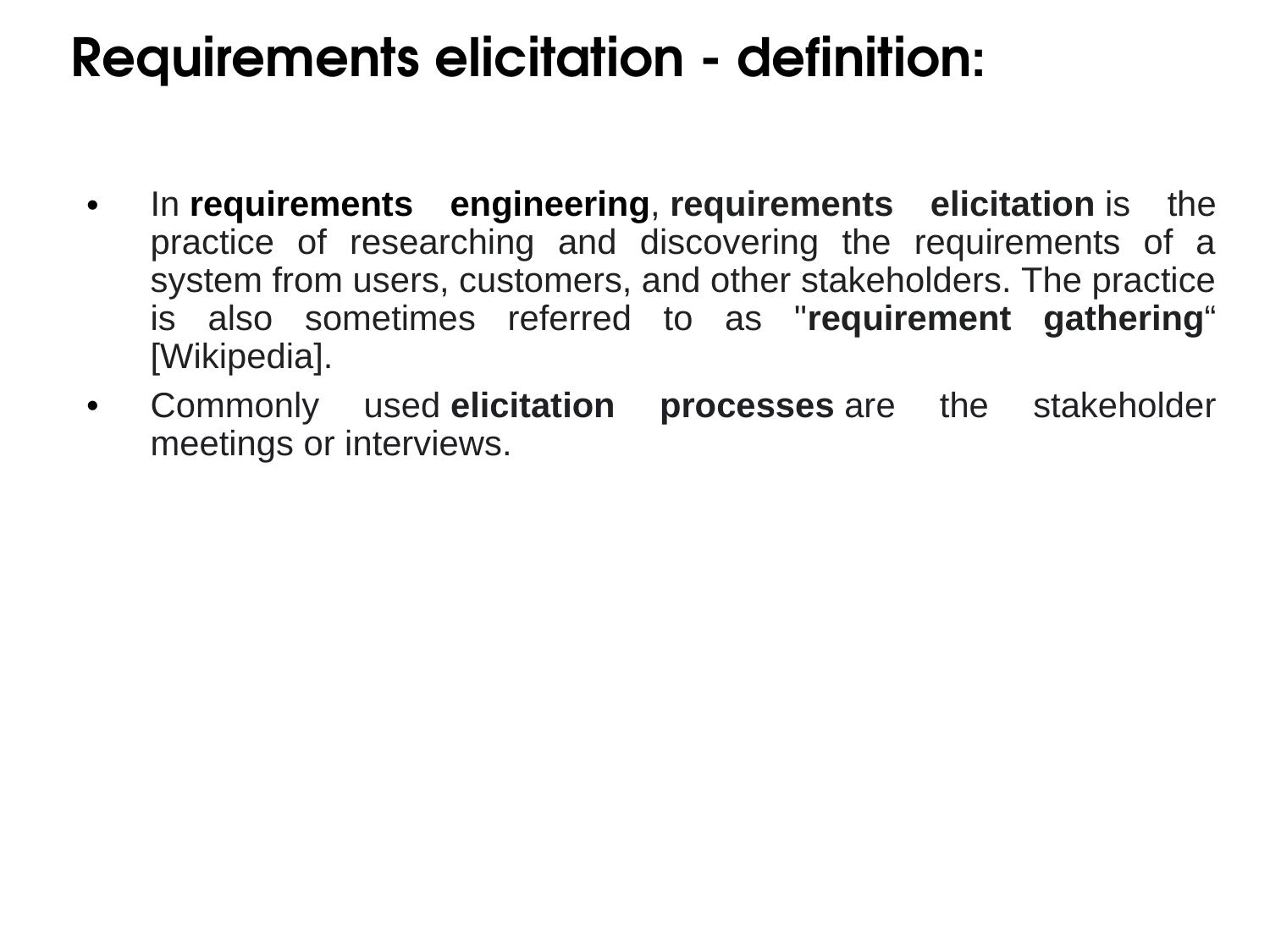

# Requirements elicitation - definition:
In requirements engineering, requirements elicitation is the practice of researching and discovering the requirements of a system from users, customers, and other stakeholders. The practice is also sometimes referred to as "requirement gathering“ [Wikipedia].
Commonly used elicitation processes are the stakeholder meetings or interviews.